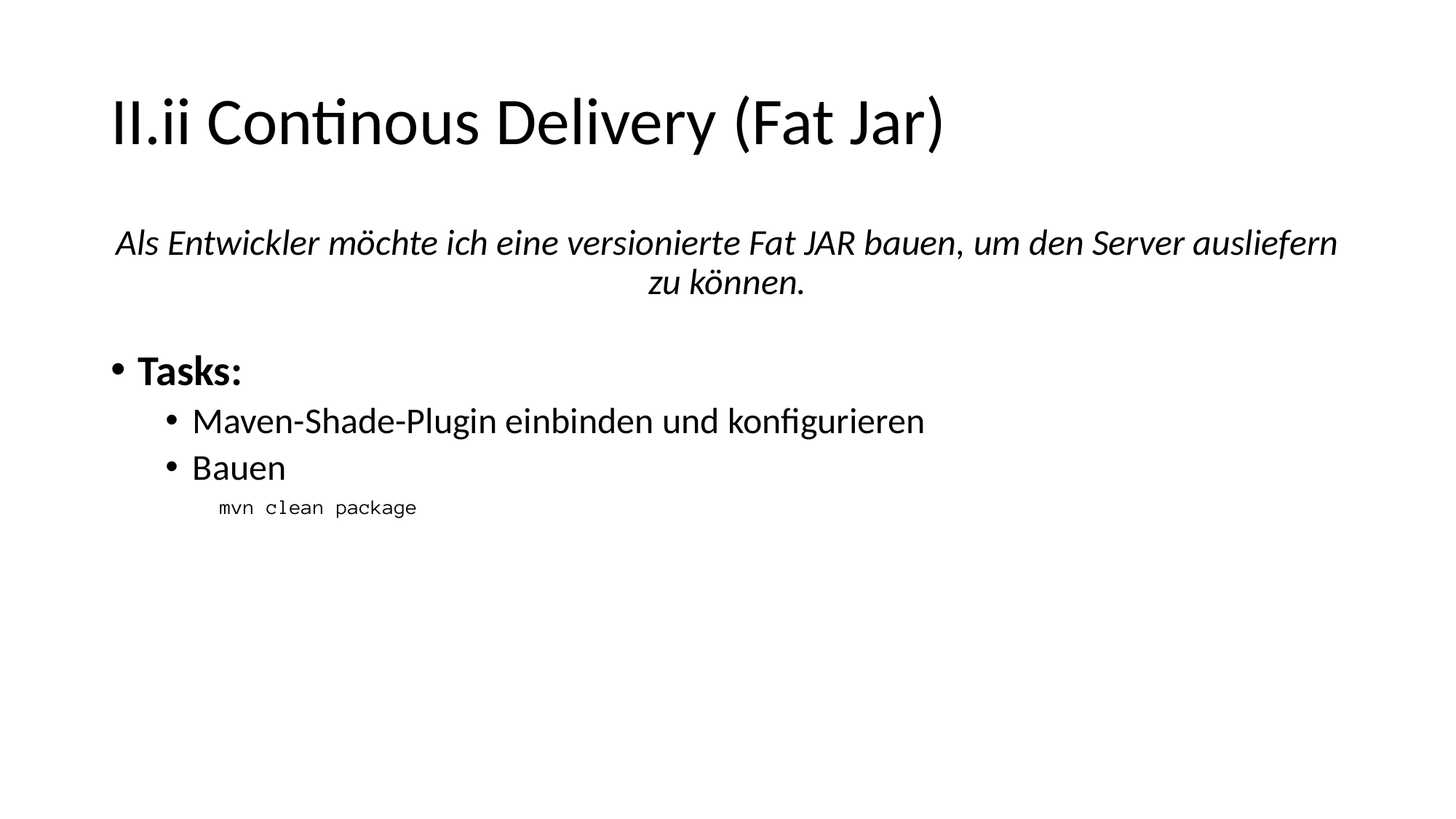

# II.ii Continous Delivery (Fat Jar)
Als Entwickler möchte ich eine versionierte Fat JAR bauen, um den Server ausliefern zu können.

Tasks:
Maven-Shade-Plugin einbinden und konfigurieren
Bauen
mvn clean package